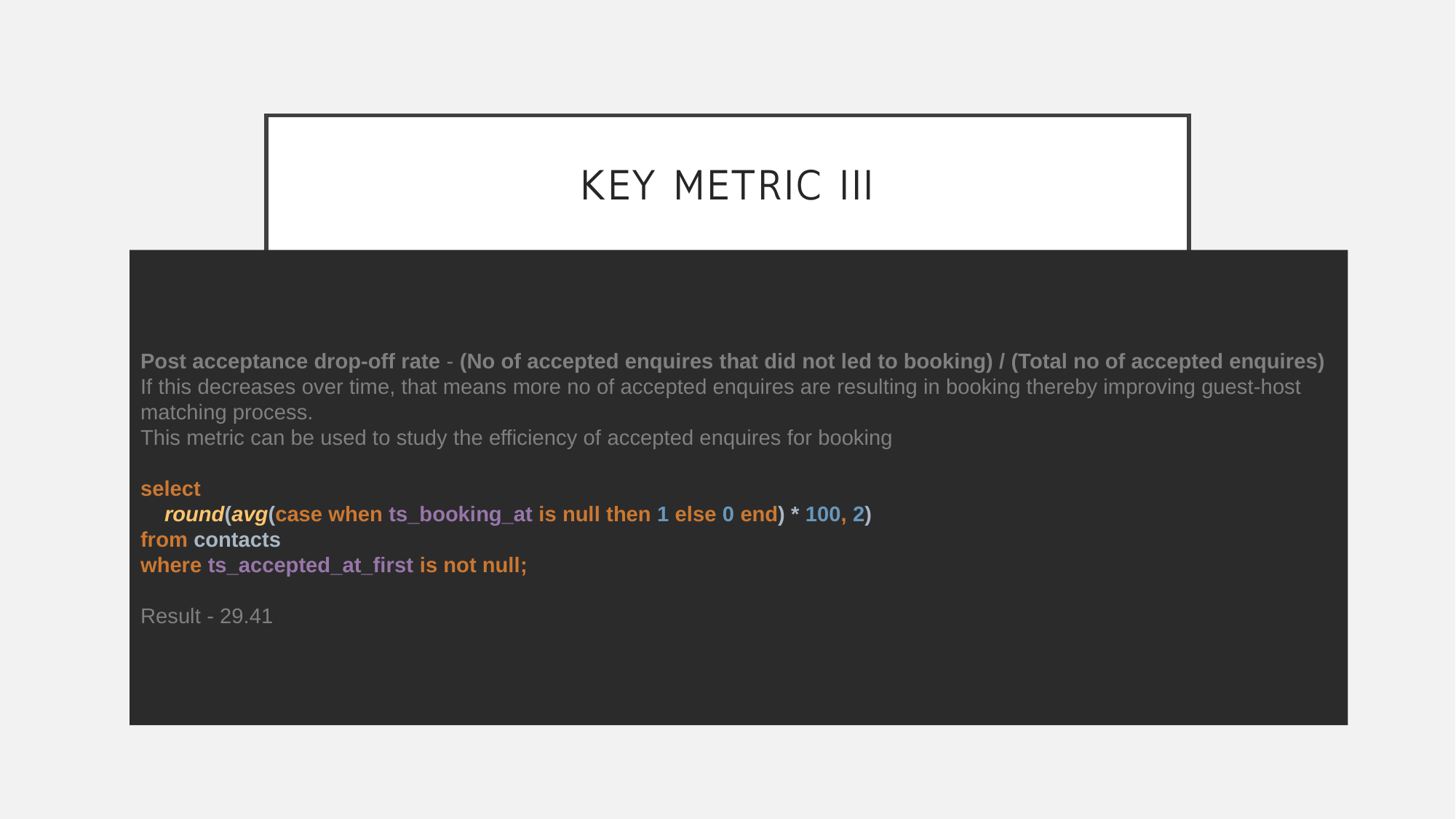

# KEY METRIC III
Post acceptance drop-off rate - (No of accepted enquires that did not led to booking) / (Total no of accepted enquires)
If this decreases over time, that means more no of accepted enquires are resulting in booking thereby improving guest-host matching process.
This metric can be used to study the efficiency of accepted enquires for booking
select
    round(avg(case when ts_booking_at is null then 1 else 0 end) * 100, 2)
from contacts
where ts_accepted_at_first is not null;

Result - 29.41